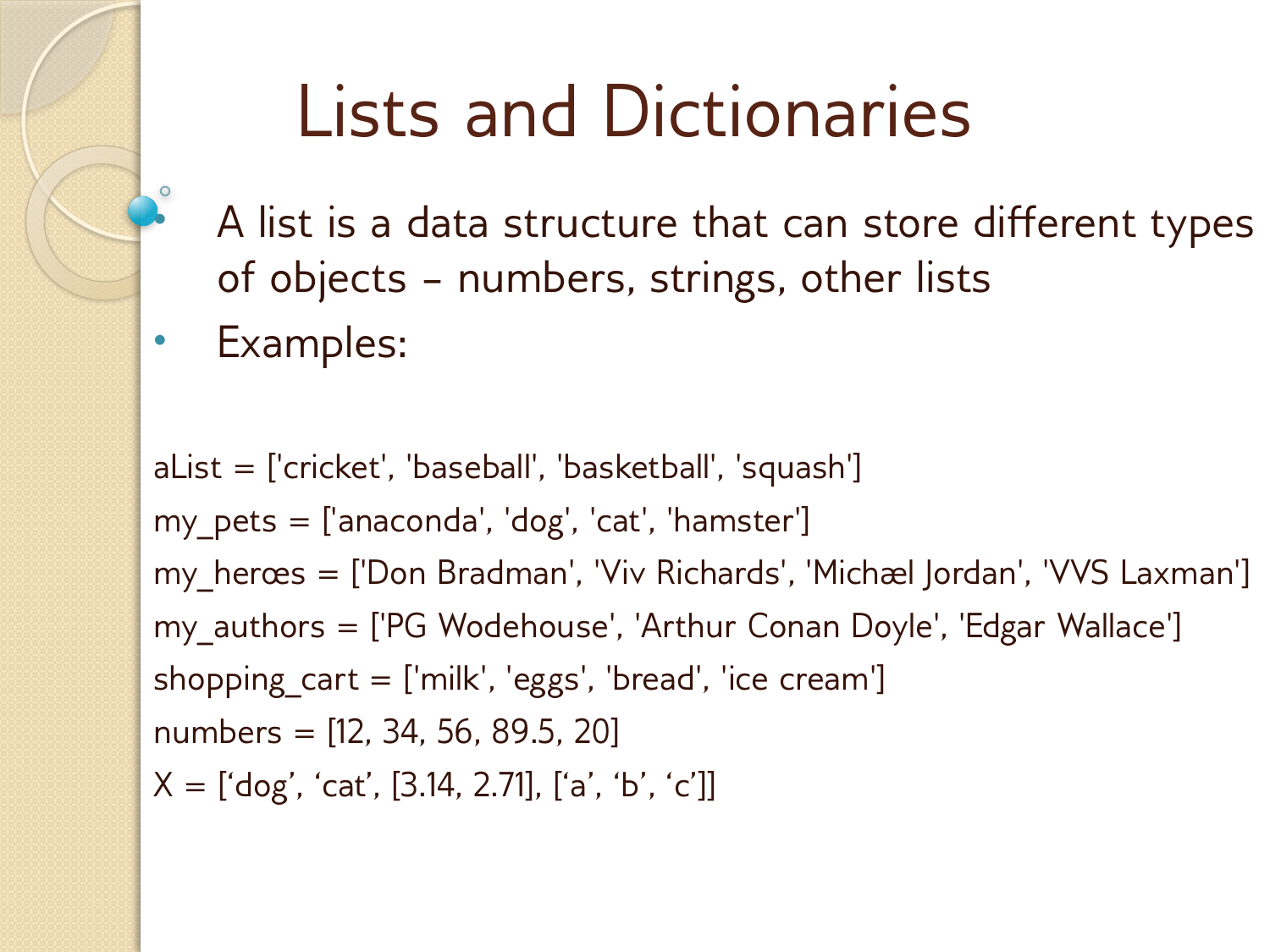

# Lists and Dictionaries
A list is a data structure that can store different types of objects – numbers, strings, other lists
Examples:

aList = ['cricket', 'baseball', 'basketball', 'squash']
my_pets = ['anaconda', 'dog', 'cat', 'hamster']
my_heroes = ['Don Bradman', 'Viv Richards', 'Michael Jordan', 'VVS Laxman']
my_authors = ['PG Wodehouse', 'Arthur Conan Doyle', 'Edgar Wallace']
shopping_cart = ['milk', 'eggs', 'bread', 'ice cream']
numbers = [12, 34, 56, 89.5, 20]
X = [‘dog’, ‘cat’, [3.14, 2.71], [‘a’, ‘b’, ‘c’]]